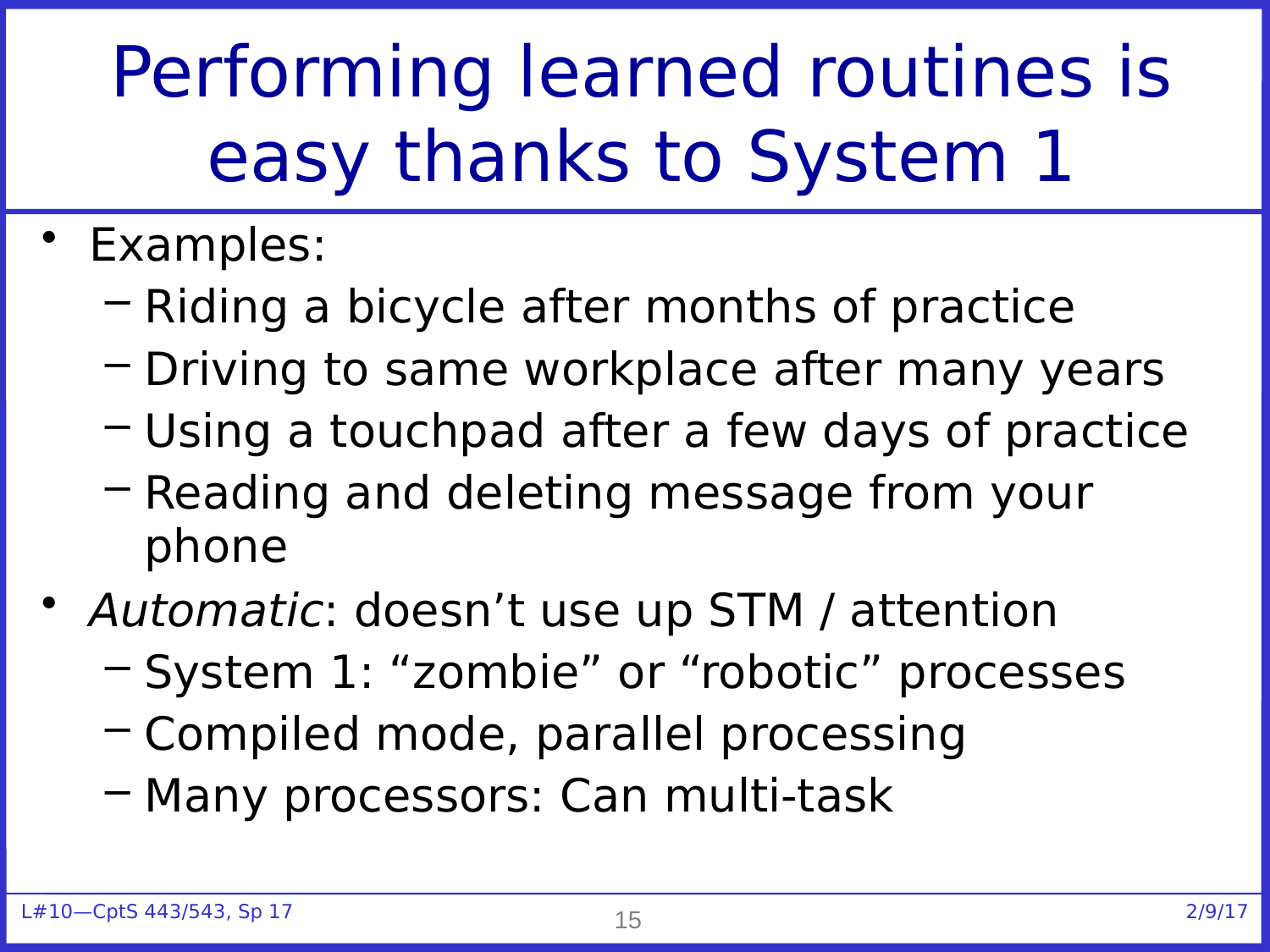

# Performing learned routines is easy thanks to System 1
Examples:
Riding a bicycle after months of practice
Driving to same workplace after many years
Using a touchpad after a few days of practice
Reading and deleting message from your phone
Automatic: doesn’t use up STM / attention
System 1: “zombie” or “robotic” processes
Compiled mode, parallel processing
Many processors: Can multi-task
15